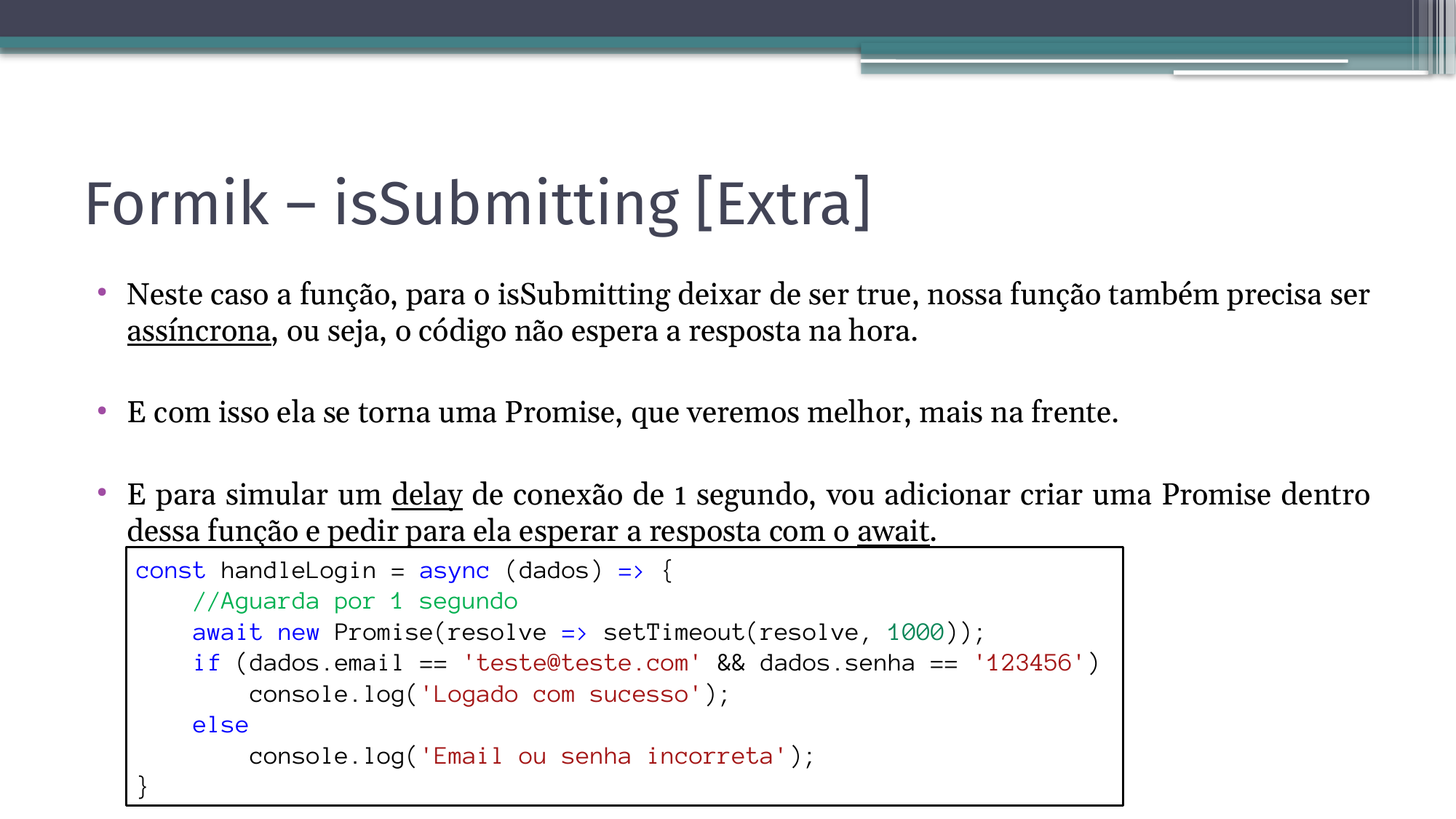

# Formik – isSubmitting [Extra]
Neste caso a função, para o isSubmitting deixar de ser true, nossa função também precisa ser assíncrona, ou seja, o código não espera a resposta na hora.

E com isso ela se torna uma Promise, que veremos melhor, mais na frente.

E para simular um delay de conexão de 1 segundo, vou adicionar criar uma Promise dentro dessa função e pedir para ela esperar a resposta com o await.

const handleLogin = async (dados) => {
    //Aguarda por 1 segundo
    await new Promise(resolve => setTimeout(resolve, 1000));
    if (dados.email == 'teste@teste.com' && dados.senha == '123456')
        console.log('Logado com sucesso');
    else
        console.log('Email ou senha incorreta');
}